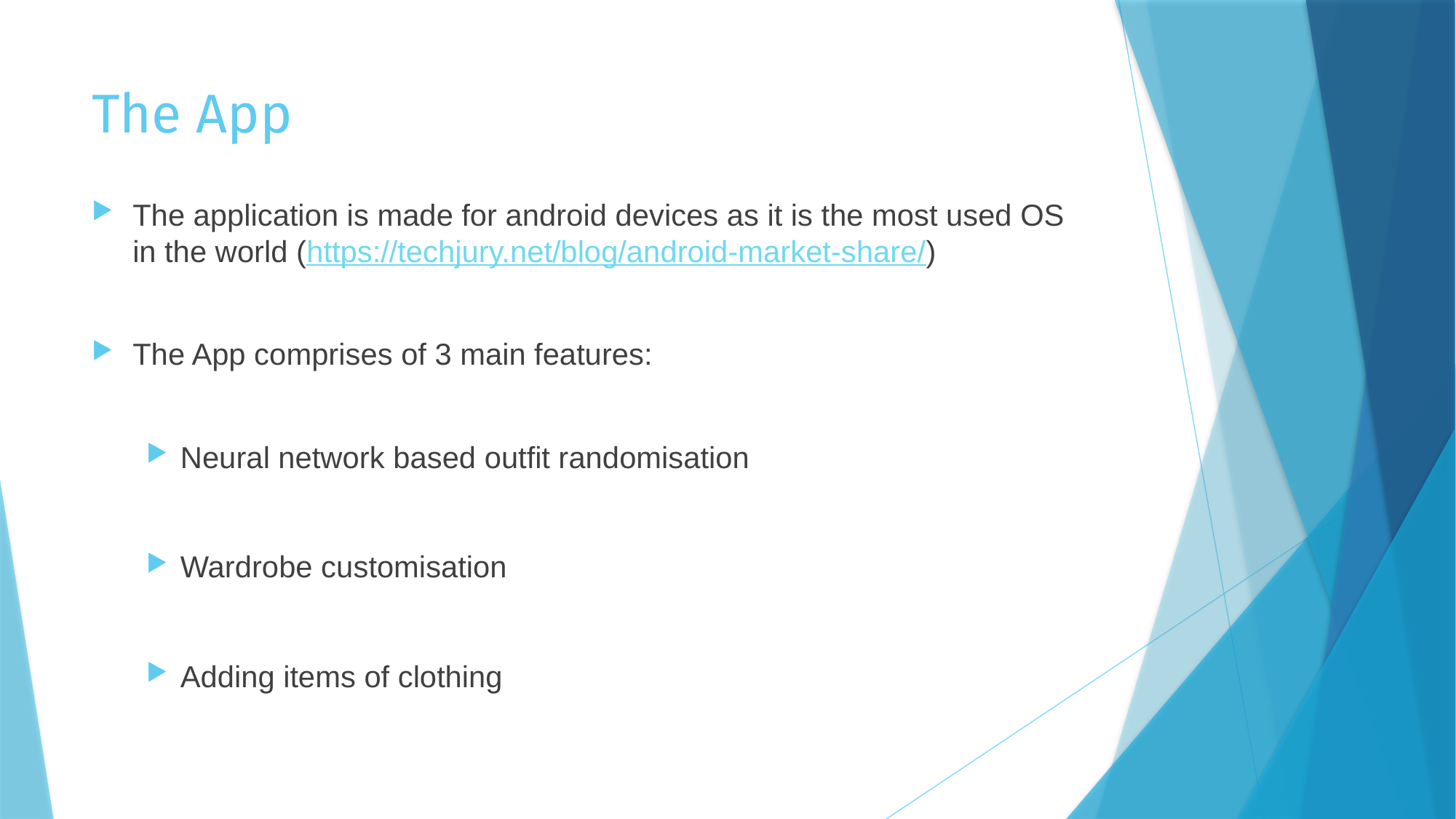

# The App
The application is made for android devices as it is the most used OS in the world (https://techjury.net/blog/android-market-share/)

The App comprises of 3 main features:

Neural network based outfit randomisation

Wardrobe customisation

Adding items of clothing